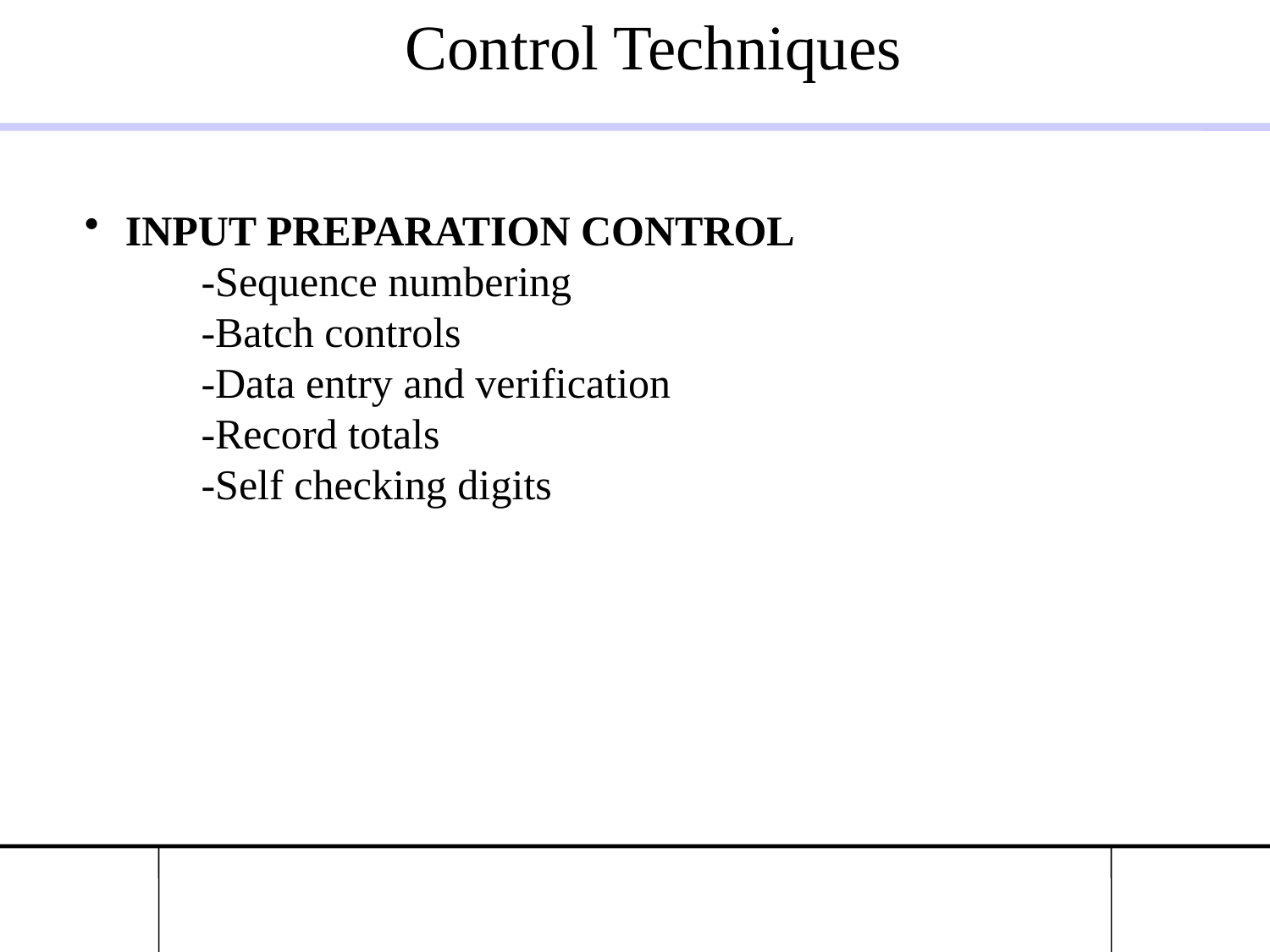

Control Techniques

 INPUT PREPARATION CONTROL
           -Sequence numbering
           -Batch controls
           -Data entry and verification
           -Record totals
           -Self checking digits